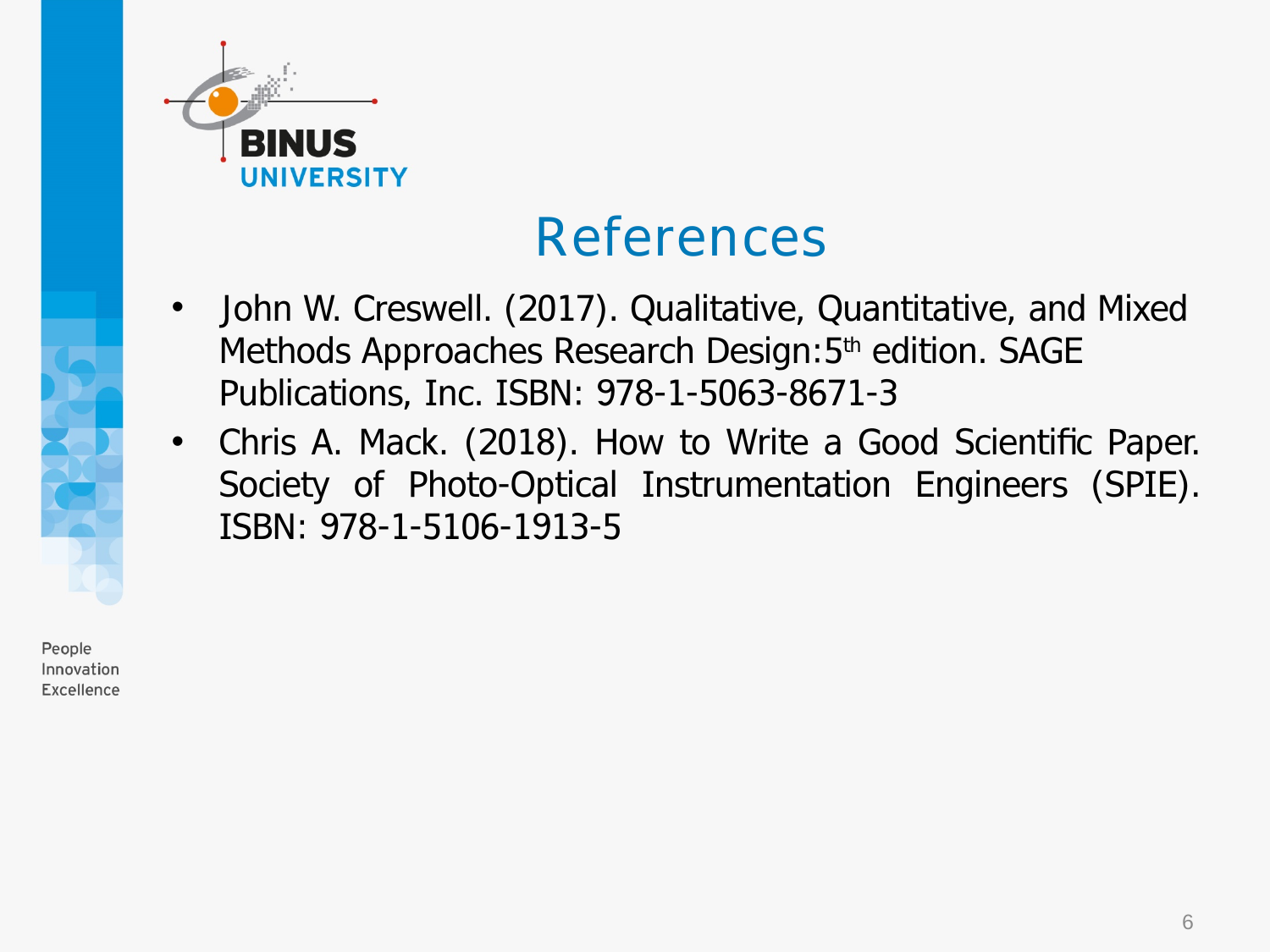

# References
John W. Creswell. (2017). Qualitative, Quantitative, and Mixed Methods Approaches Research Design:5th edition. SAGE Publications, Inc. ISBN: 978-1-5063-8671-3
Chris A. Mack. (2018). How to Write a Good Scientific Paper. Society of Photo-Optical Instrumentation Engineers (SPIE). ISBN: 978-1-5106-1913-5
6